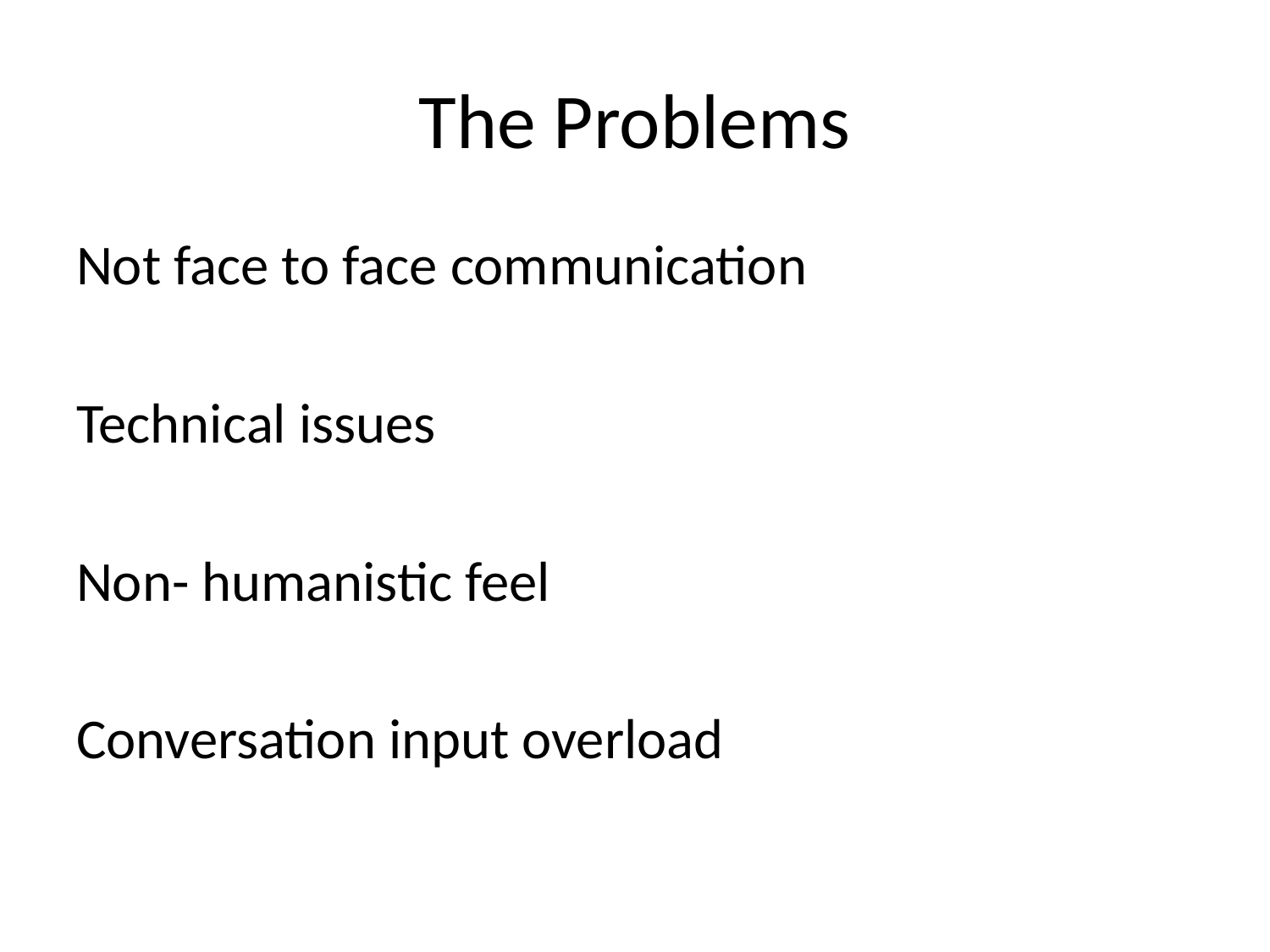

# The Problems
Not face to face communication

Technical issues

Non- humanistic feel

Conversation input overload